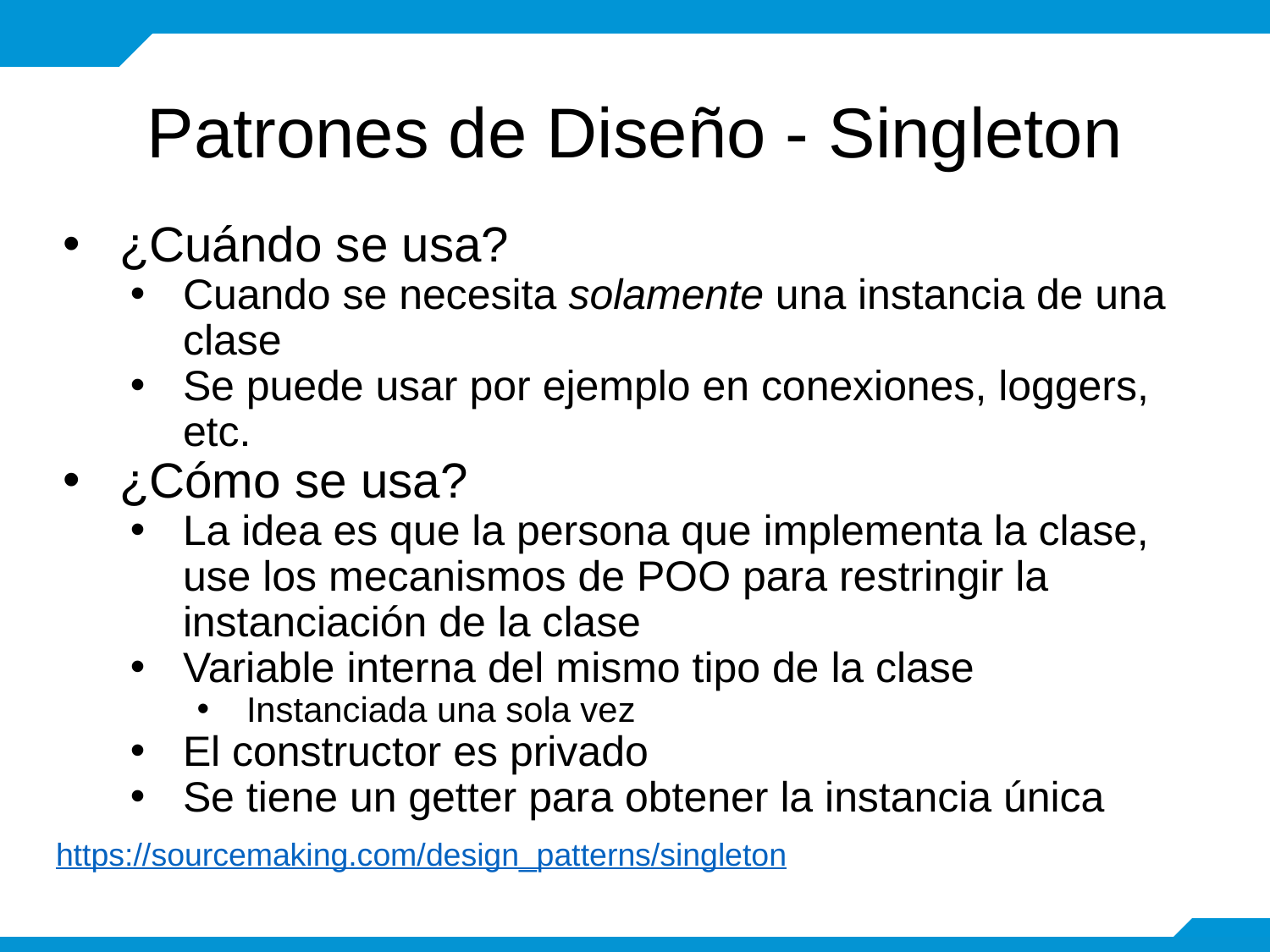

# Patrones de Diseño - Singleton
¿Cuándo se usa?
Cuando se necesita solamente una instancia de una clase
Se puede usar por ejemplo en conexiones, loggers, etc.
¿Cómo se usa?
La idea es que la persona que implementa la clase, use los mecanismos de POO para restringir la instanciación de la clase
Variable interna del mismo tipo de la clase
Instanciada una sola vez
El constructor es privado
Se tiene un getter para obtener la instancia única
https://sourcemaking.com/design_patterns/singleton